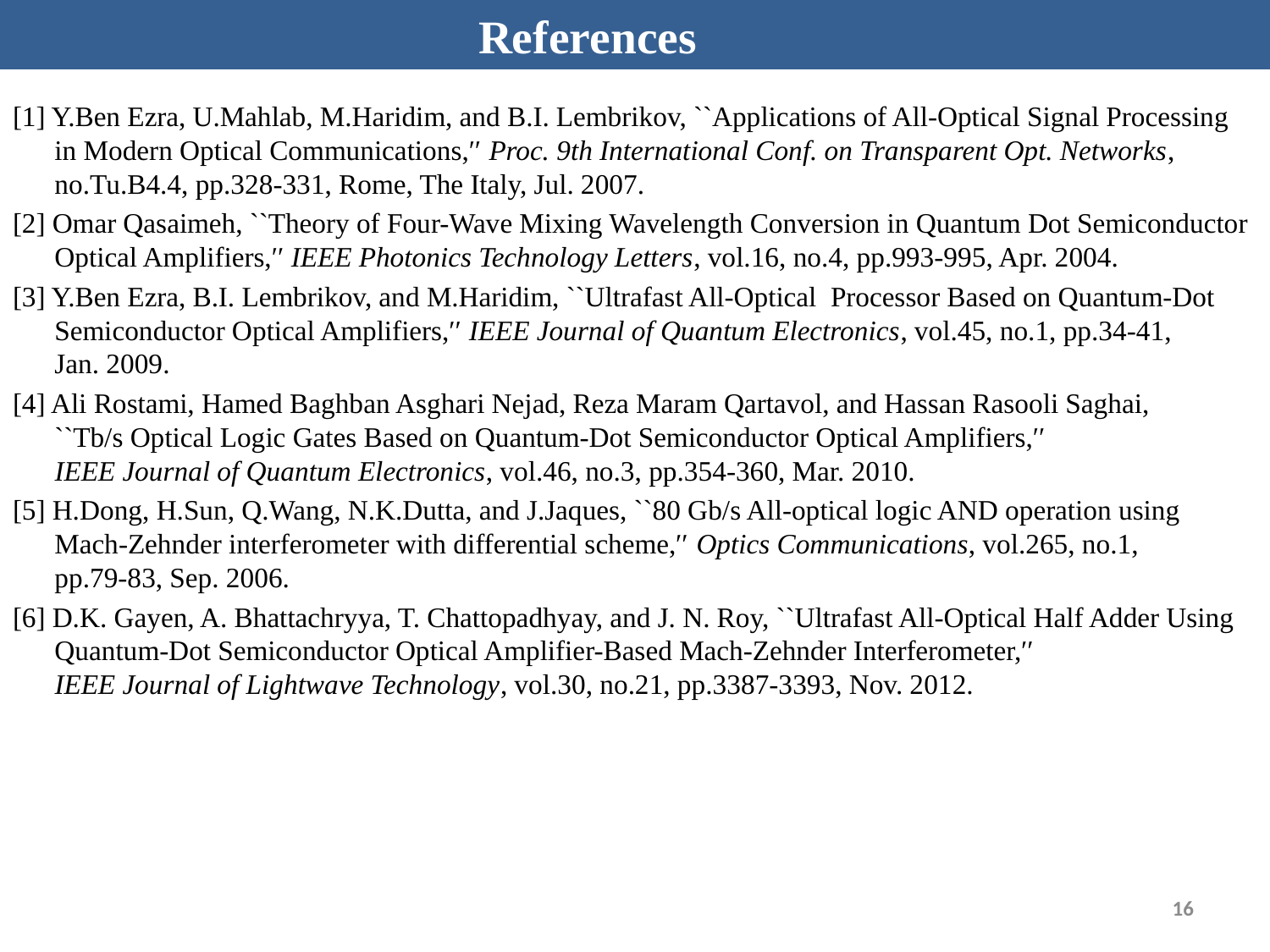

# References

[1] Y.Ben Ezra, U.Mahlab, M.Haridim, and B.I. Lembrikov, ``Applications of All-Optical Signal Processing
      in Modern Optical Communications,′′ Proc. 9th International Conf. on Transparent Opt. Networks,
      no.Tu.B4.4, pp.328-331, Rome, The Italy, Jul. 2007.
[2] Omar Qasaimeh, ``Theory of Four-Wave Mixing Wavelength Conversion in Quantum Dot Semiconductor
      Optical Amplifiers,′′ IEEE Photonics Technology Letters, vol.16, no.4, pp.993-995, Apr. 2004.
[3] Y.Ben Ezra, B.I. Lembrikov, and M.Haridim, ``Ultrafast All-Optical  Processor Based on Quantum-Dot
      Semiconductor Optical Amplifiers,′′ IEEE Journal of Quantum Electronics, vol.45, no.1, pp.34-41,
      Jan. 2009.
[4] Ali Rostami, Hamed Baghban Asghari Nejad, Reza Maram Qartavol, and Hassan Rasooli Saghai,
      ``Tb/s Optical Logic Gates Based on Quantum-Dot Semiconductor Optical Amplifiers,′′
      IEEE Journal of Quantum Electronics, vol.46, no.3, pp.354-360, Mar. 2010.
[5] H.Dong, H.Sun, Q.Wang, N.K.Dutta, and J.Jaques, ``80 Gb/s All-optical logic AND operation using
      Mach-Zehnder interferometer with differential scheme,′′ Optics Communications, vol.265, no.1,
      pp.79-83, Sep. 2006.
[6] D.K. Gayen, A. Bhattachryya, T. Chattopadhyay, and J. N. Roy, ``Ultrafast All-Optical Half Adder Using
      Quantum-Dot Semiconductor Optical Amplifier-Based Mach-Zehnder Interferometer,′′
      IEEE Journal of Lightwave Technology, vol.30, no.21, pp.3387-3393, Nov. 2012.

16